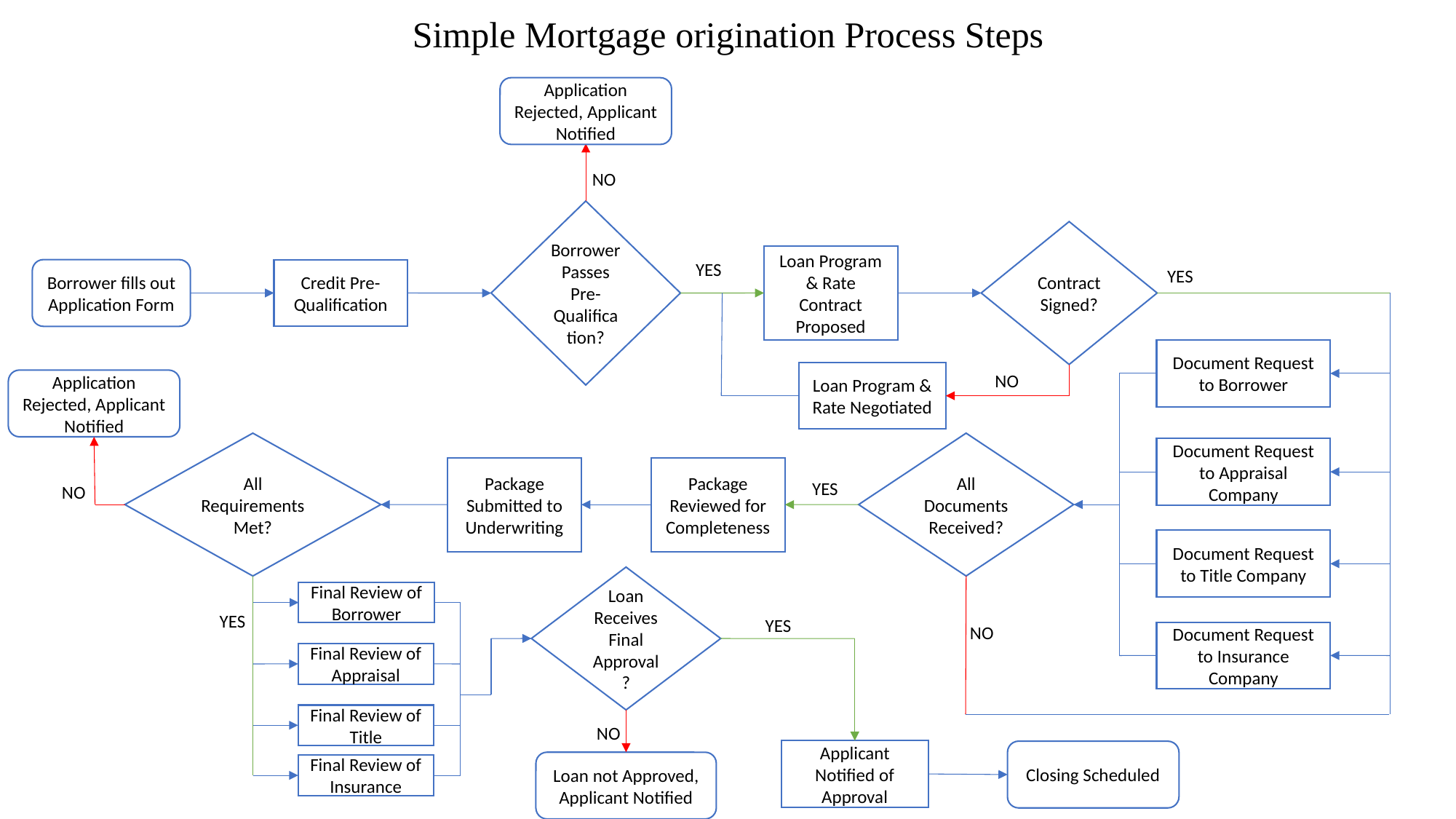

# Simple Mortgage origination Process Steps
Application Rejected, Applicant Notified
NO
Borrower Passes Pre-Qualification?
Contract Signed?
Loan Program & Rate Contract Proposed
YES
Borrower fills out Application Form
Credit Pre-Qualification
YES
Document Request to Borrower
Loan Program & Rate Negotiated
NO
Application Rejected, Applicant Notified
All Requirements Met?
All Documents Received?
Document Request to Appraisal Company
Package Submitted to Underwriting
Package Reviewed for Completeness
YES
NO
Document Request to Title Company
Loan Receives Final Approval?
Final Review of Borrower
YES
YES
NO
Document Request to Insurance Company
Final Review of Appraisal
Final Review of Title
NO
Applicant Notified of Approval
Closing Scheduled
Loan not Approved, Applicant Notified
Final Review of Insurance